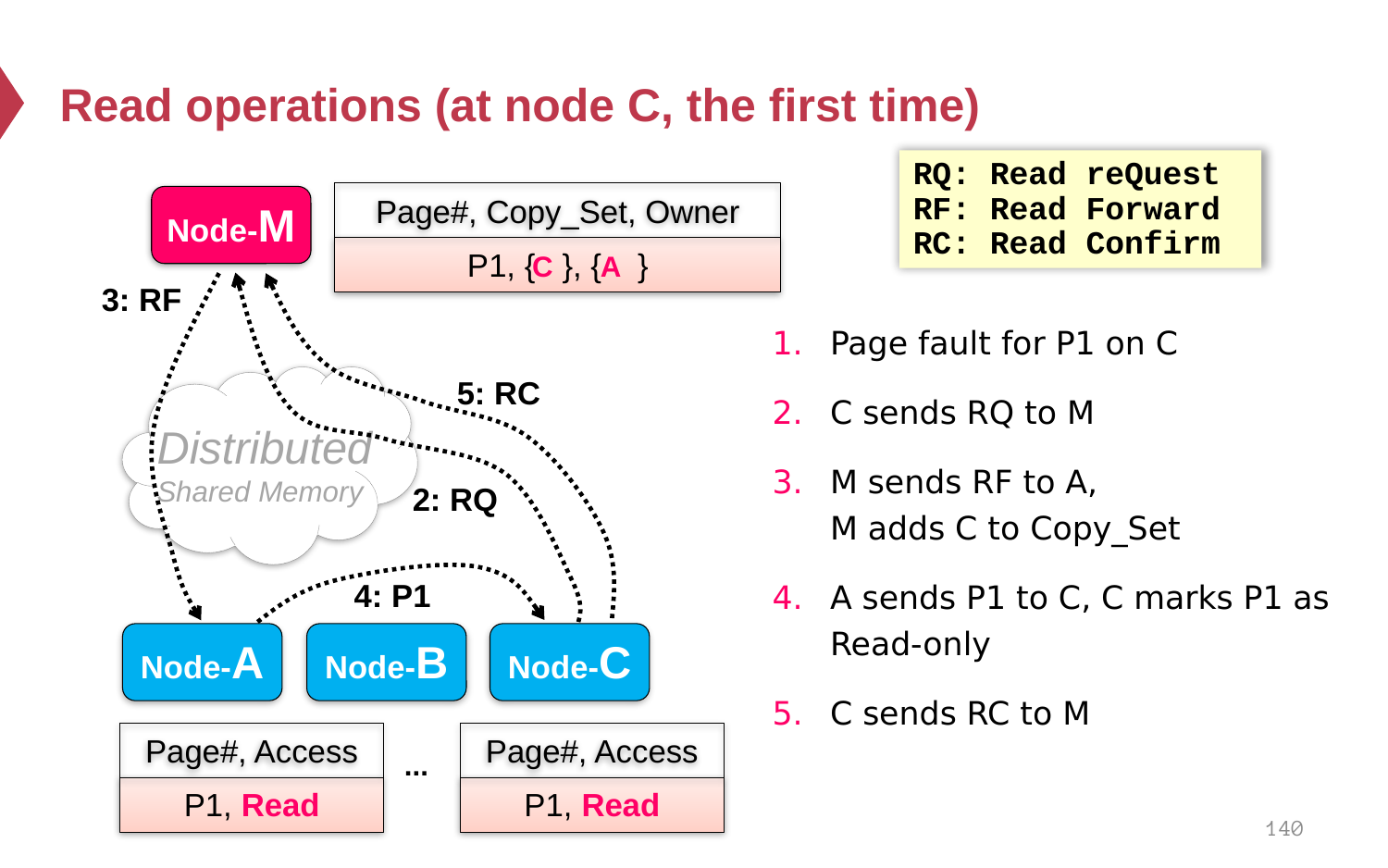

# Read operations (at node C, the first time)
RQ: Read reQuest
RF: Read Forward
RC: Read Confirm
Page#, Copy_Set, Owner
Node-M
P1, {   }, {    }
C
A
3: RF

Page fault for P1 on C
C sends RQ to M
M sends RF to A,
M adds C to Copy_Set
A sends P1 to C, C marks P1 as Read-only
C sends RC to M

Distributed
Shared Memory
5: RC
2: RQ

4: P1
Node-A
Node-B
Node-C
Page#, Access
Page#, Access
...
P1, Read
P1, Read
140